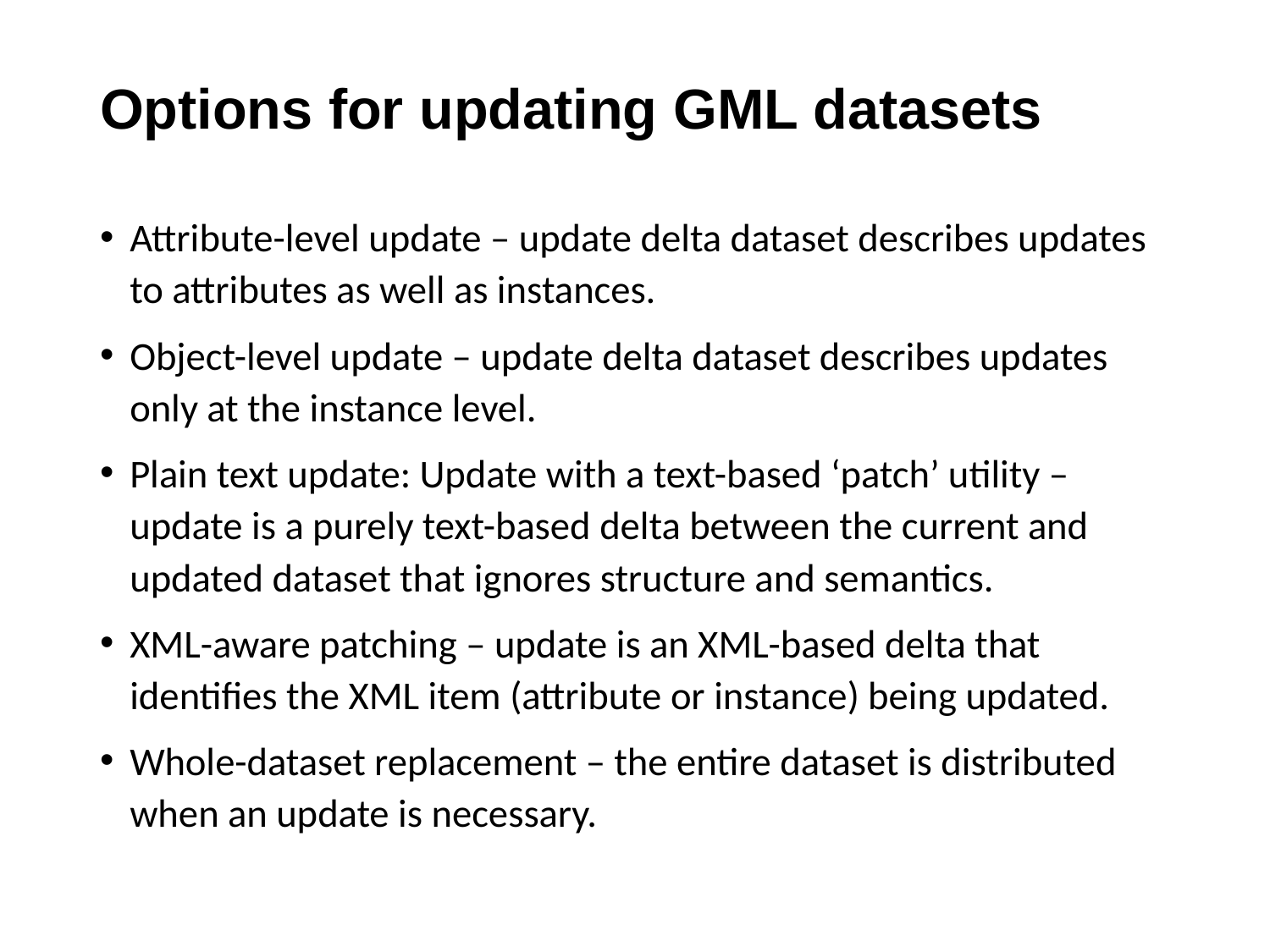

# Options for updating GML datasets
Attribute-level update – update delta dataset describes updates to attributes as well as instances.
Object-level update – update delta dataset describes updates only at the instance level.
Plain text update: Update with a text-based ‘patch’ utility – update is a purely text-based delta between the current and updated dataset that ignores structure and semantics.
XML-aware patching – update is an XML-based delta that identifies the XML item (attribute or instance) being updated.
Whole-dataset replacement – the entire dataset is distributed when an update is necessary.